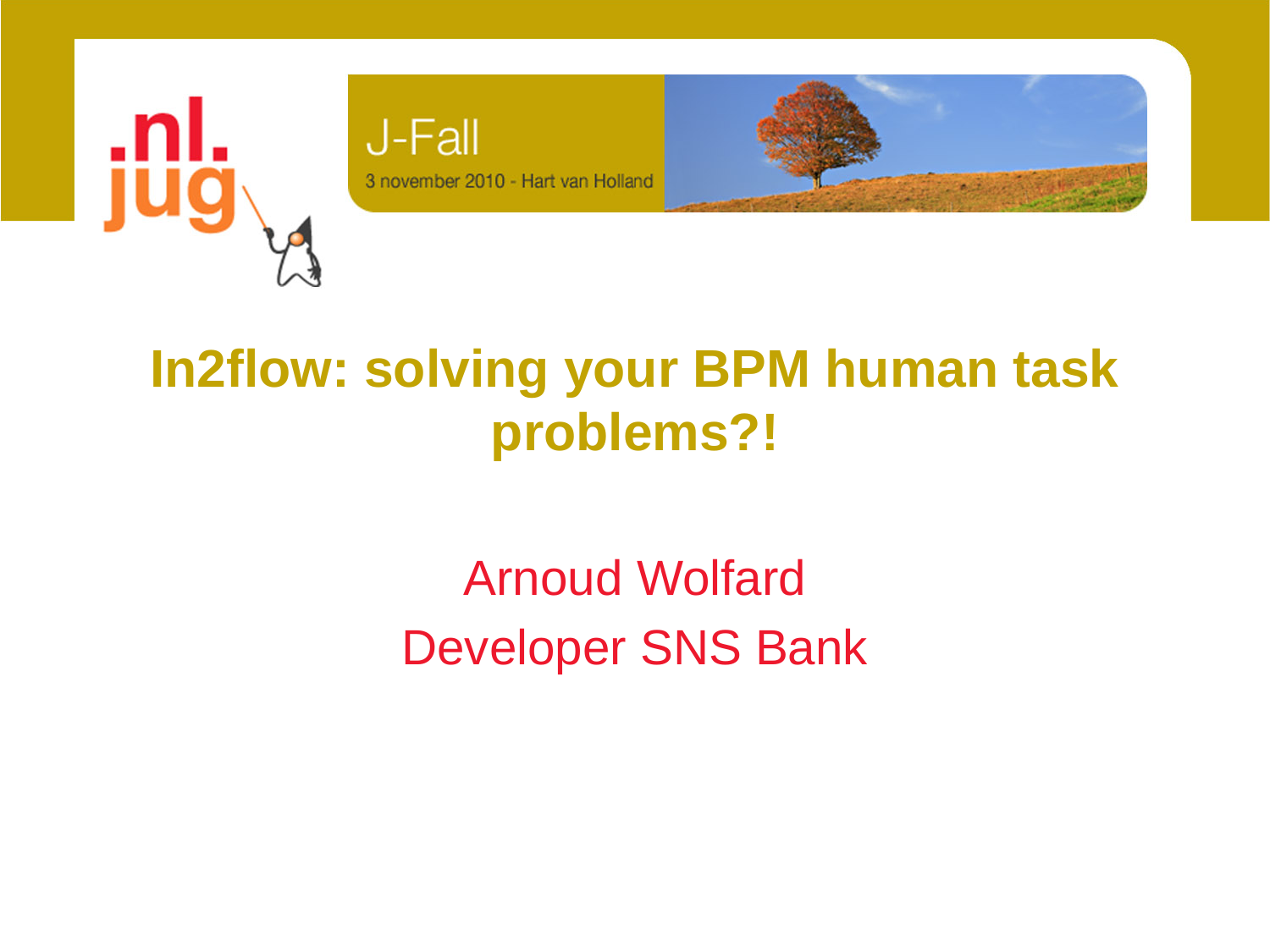

# In2flow: solving your BPM human task problems?!
Arnoud Wolfard
Developer SNS Bank